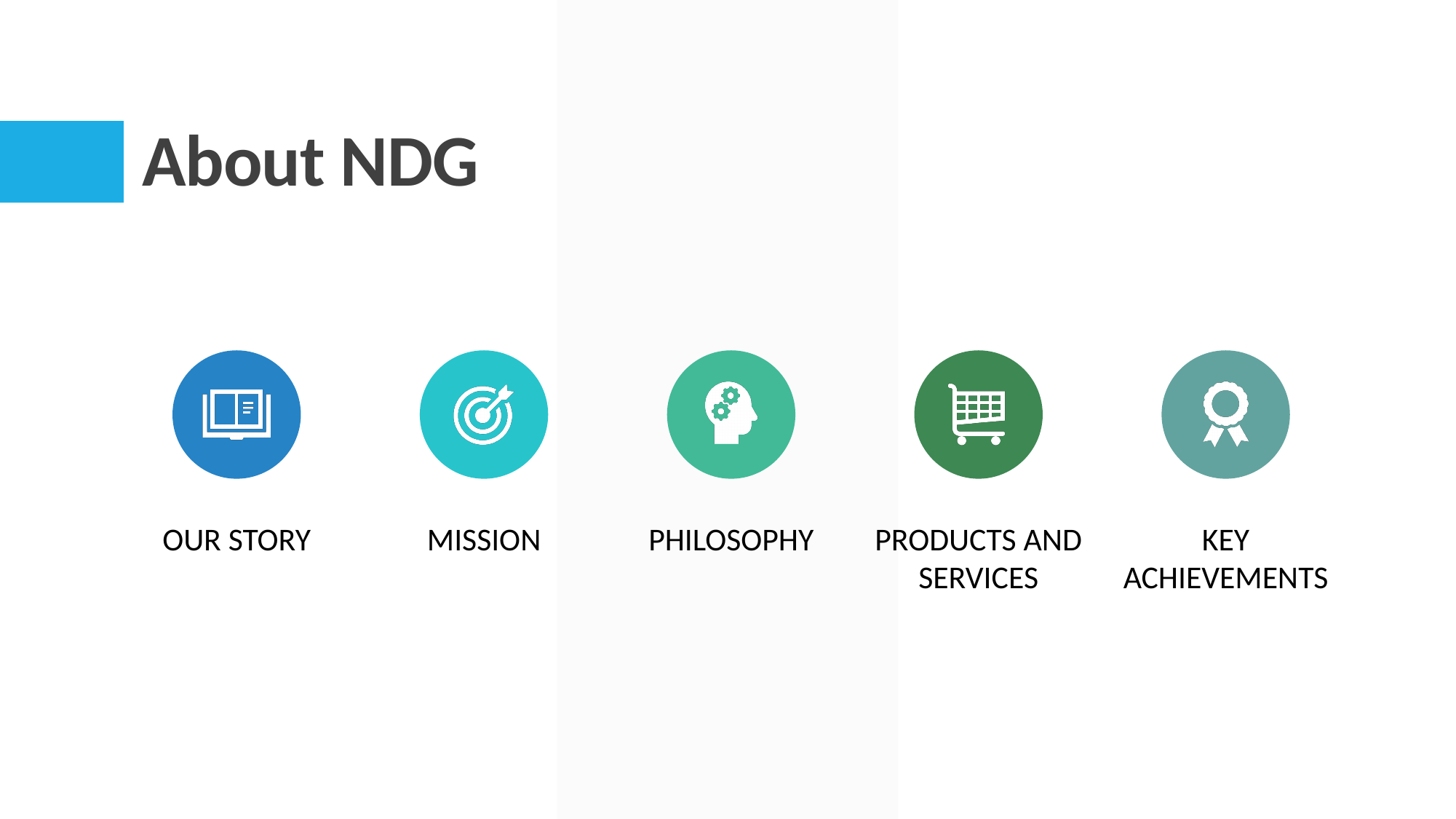

# About NDG
Our Story
Mission
Philosophy
Products and Services
Key Achievements